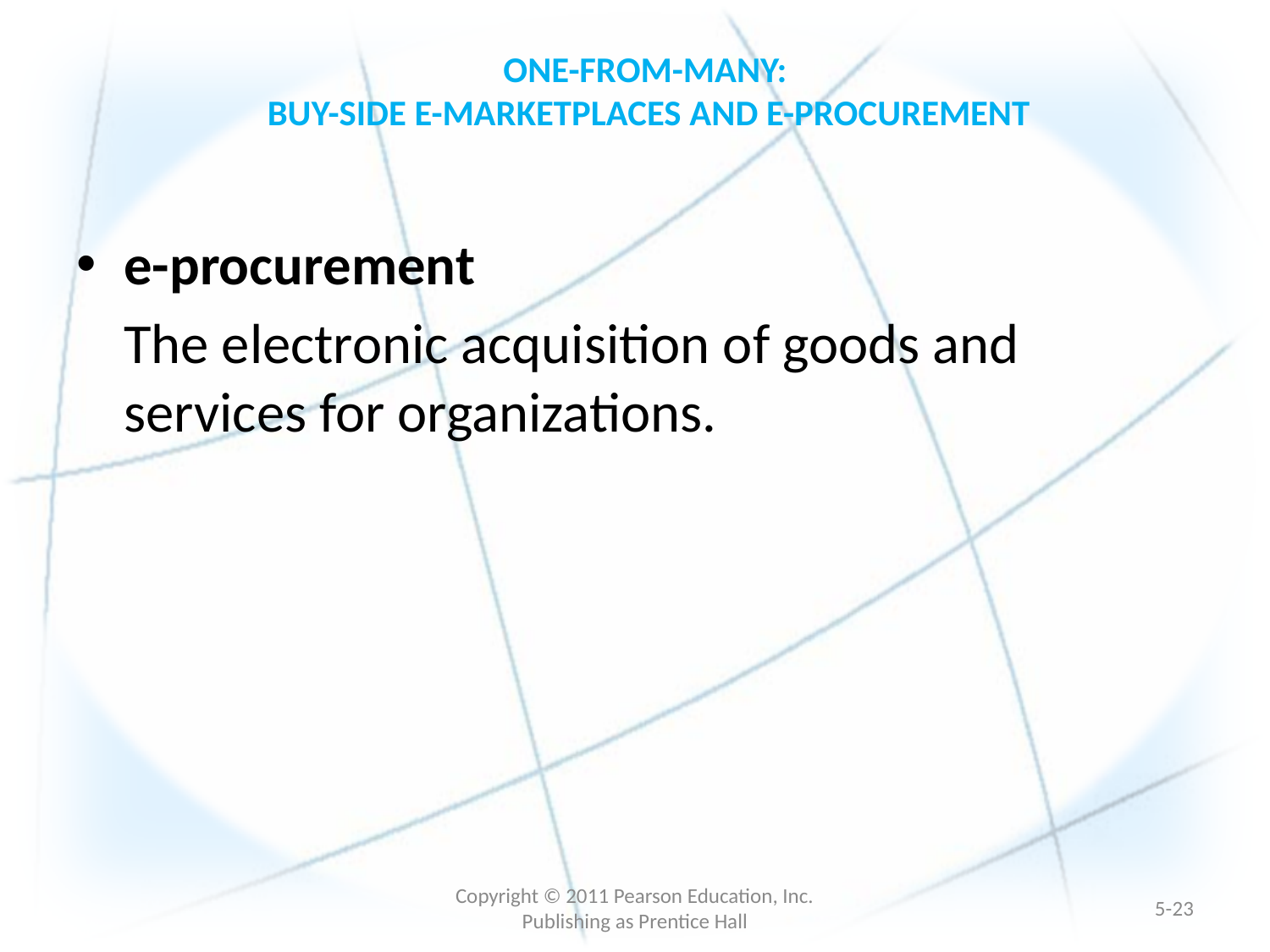

# ONE-FROM-MANY: BUY-SIDE E-MARKETPLACES AND E-PROCUREMENT
e-procurement
	The electronic acquisition of goods and services for organizations.

Copyright © 2011 Pearson Education, Inc. Publishing as Prentice Hall
5-23